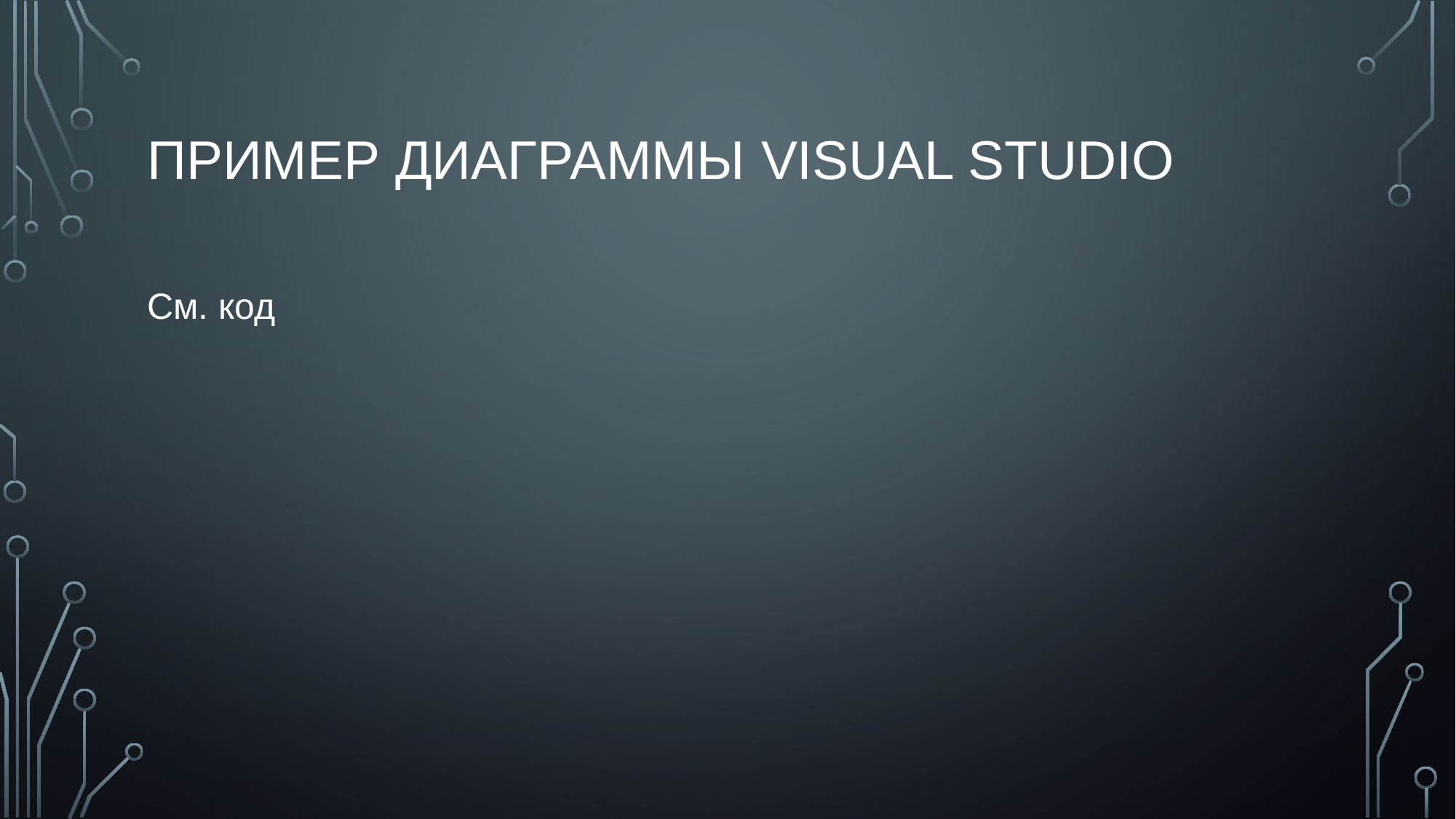

# Пример диаграммы Visual studio
См. код